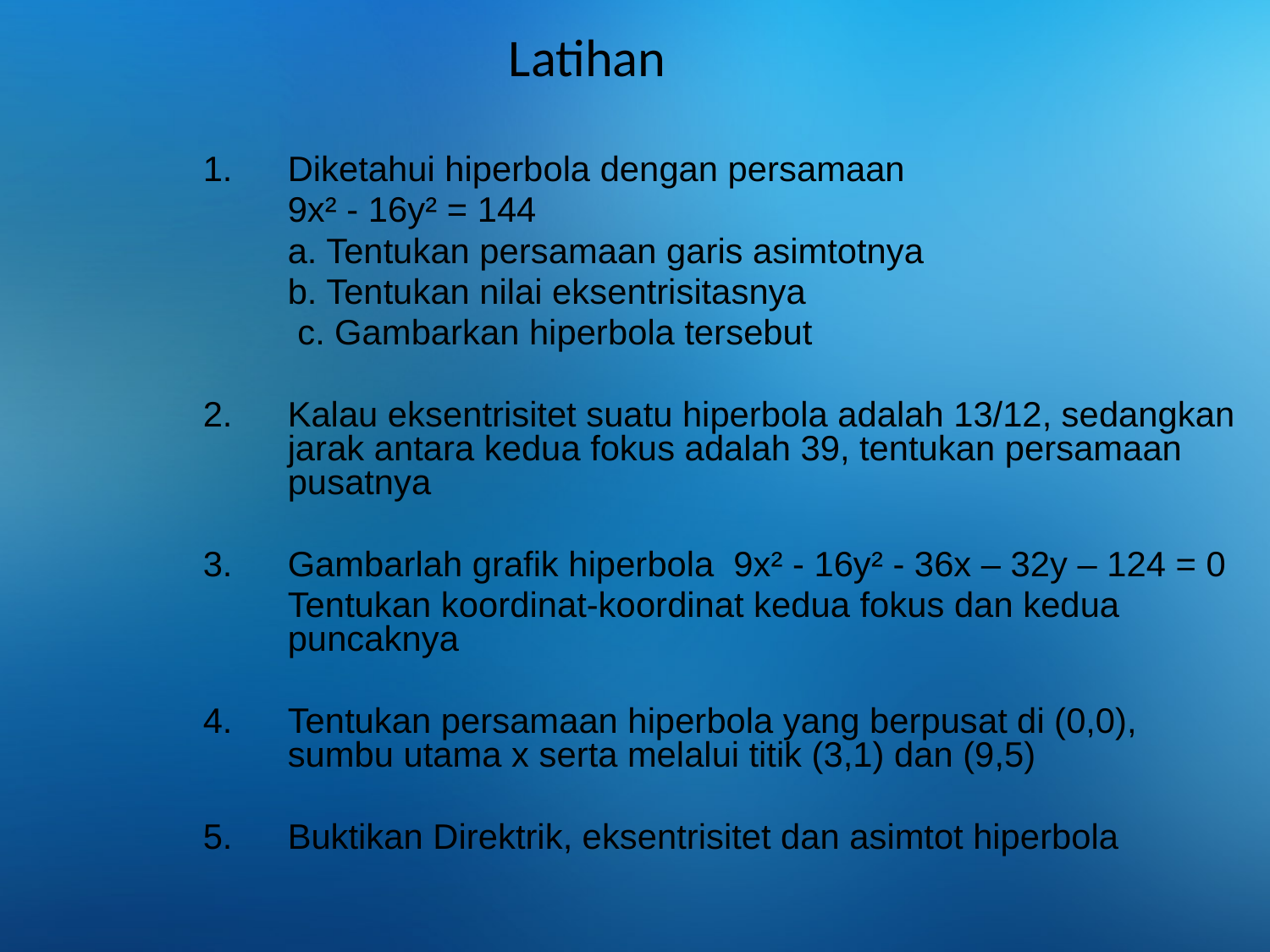

# Latihan
Diketahui hiperbola dengan persamaan
	9x² - 16y² = 144
	a. Tentukan persamaan garis asimtotnya
	b. Tentukan nilai eksentrisitasnya
	 c. Gambarkan hiperbola tersebut

Kalau eksentrisitet suatu hiperbola adalah 13/12, sedangkan jarak antara kedua fokus adalah 39, tentukan persamaan pusatnya

3.	Gambarlah grafik hiperbola  9x² - 16y² - 36x – 32y – 124 = 0
	Tentukan koordinat-koordinat kedua fokus dan kedua puncaknya

Tentukan persamaan hiperbola yang berpusat di (0,0), sumbu utama x serta melalui titik (3,1) dan (9,5)

Buktikan Direktrik, eksentrisitet dan asimtot hiperbola